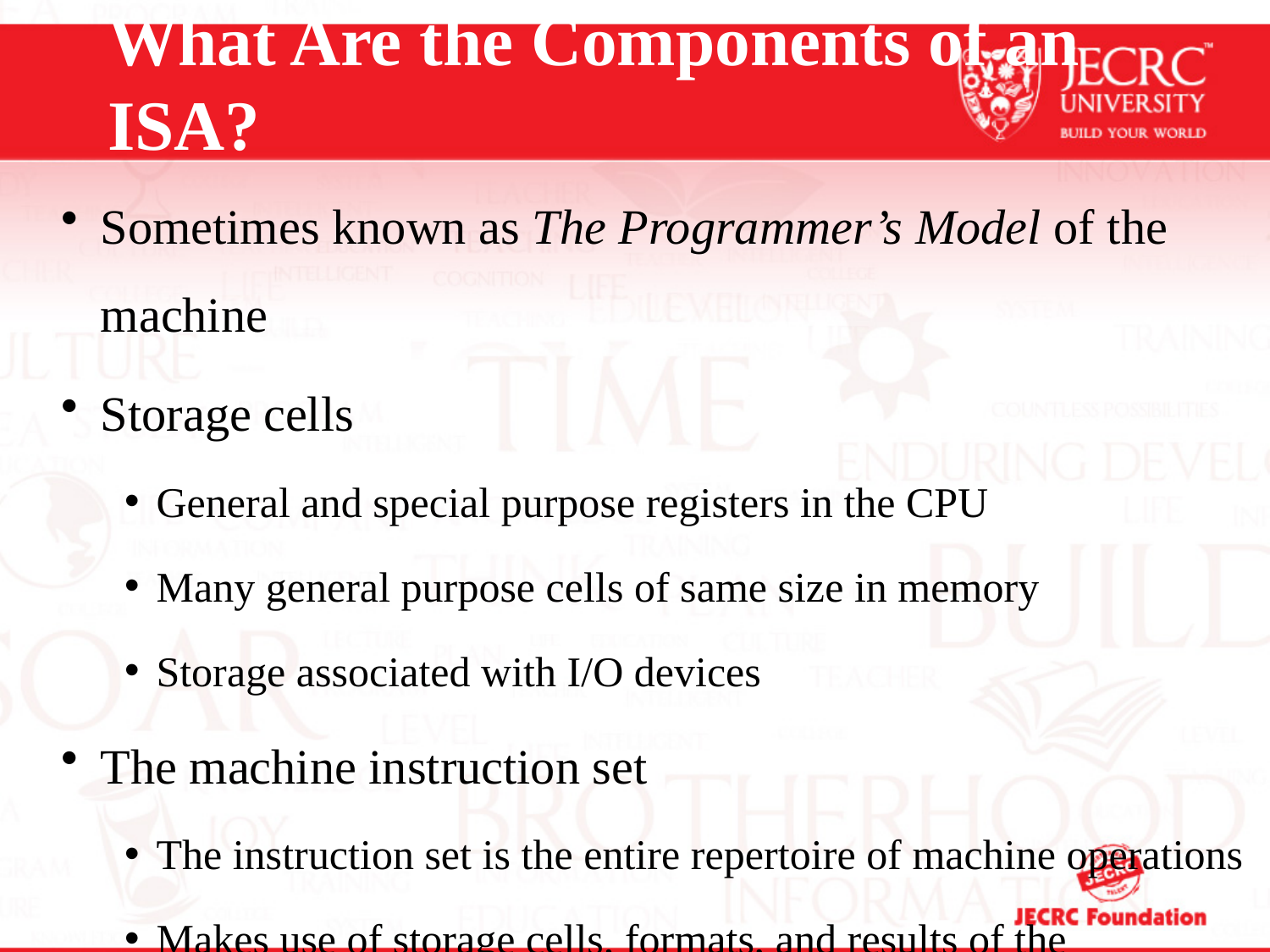

# What Are the Components of an ISA?
Sometimes known as The Programmer’s Model of the machine
Storage cells
General and special purpose registers in the CPU
Many general purpose cells of same size in memory
Storage associated with I/O devices
The machine instruction set
The instruction set is the entire repertoire of machine operations
Makes use of storage cells, formats, and results of the fetch/execute cycle
i.e., register transfers